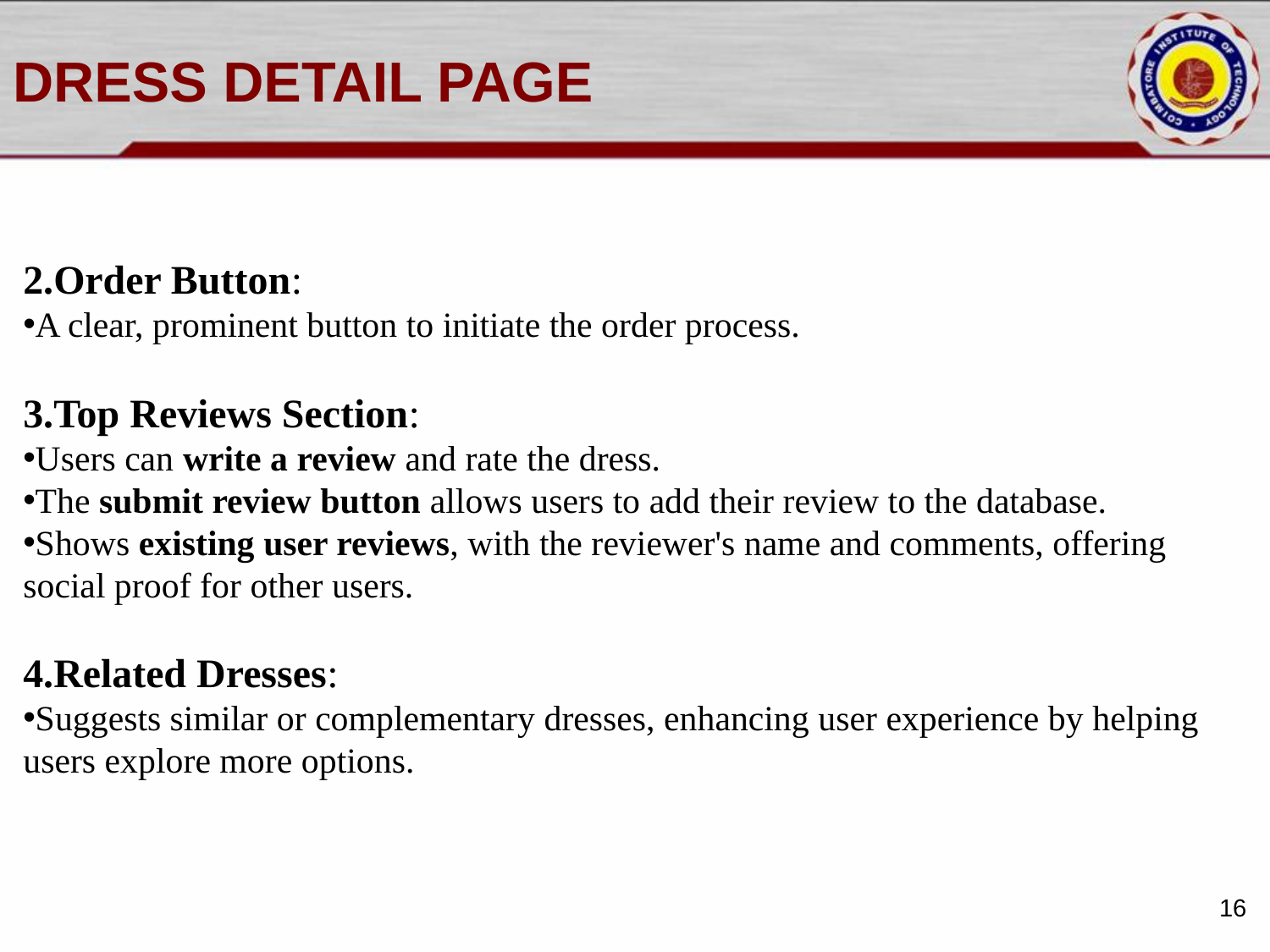

# DRESS DETAIL PAGE
2.Order Button:
A clear, prominent button to initiate the order process.

3.Top Reviews Section:
Users can write a review and rate the dress.
The submit review button allows users to add their review to the database.
Shows existing user reviews, with the reviewer's name and comments, offering social proof for other users.

4.Related Dresses:
Suggests similar or complementary dresses, enhancing user experience by helping users explore more options.

16